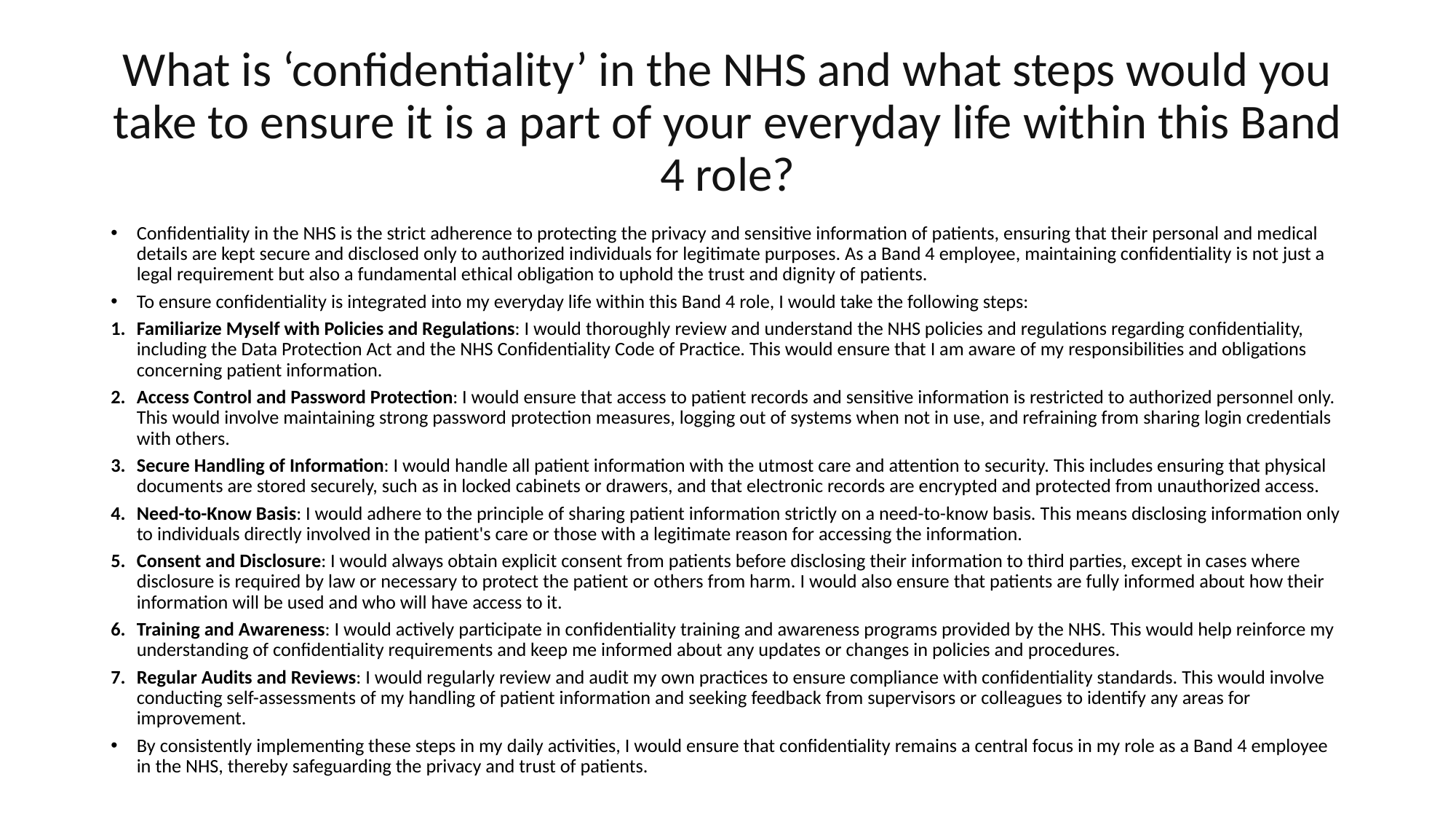

# What is ‘confidentiality’ in the NHS and what steps would you take to ensure it is a part of your everyday life within this Band 4 role?
Confidentiality in the NHS is the strict adherence to protecting the privacy and sensitive information of patients, ensuring that their personal and medical details are kept secure and disclosed only to authorized individuals for legitimate purposes. As a Band 4 employee, maintaining confidentiality is not just a legal requirement but also a fundamental ethical obligation to uphold the trust and dignity of patients.
To ensure confidentiality is integrated into my everyday life within this Band 4 role, I would take the following steps:
Familiarize Myself with Policies and Regulations: I would thoroughly review and understand the NHS policies and regulations regarding confidentiality, including the Data Protection Act and the NHS Confidentiality Code of Practice. This would ensure that I am aware of my responsibilities and obligations concerning patient information.
Access Control and Password Protection: I would ensure that access to patient records and sensitive information is restricted to authorized personnel only. This would involve maintaining strong password protection measures, logging out of systems when not in use, and refraining from sharing login credentials with others.
Secure Handling of Information: I would handle all patient information with the utmost care and attention to security. This includes ensuring that physical documents are stored securely, such as in locked cabinets or drawers, and that electronic records are encrypted and protected from unauthorized access.
Need-to-Know Basis: I would adhere to the principle of sharing patient information strictly on a need-to-know basis. This means disclosing information only to individuals directly involved in the patient's care or those with a legitimate reason for accessing the information.
Consent and Disclosure: I would always obtain explicit consent from patients before disclosing their information to third parties, except in cases where disclosure is required by law or necessary to protect the patient or others from harm. I would also ensure that patients are fully informed about how their information will be used and who will have access to it.
Training and Awareness: I would actively participate in confidentiality training and awareness programs provided by the NHS. This would help reinforce my understanding of confidentiality requirements and keep me informed about any updates or changes in policies and procedures.
Regular Audits and Reviews: I would regularly review and audit my own practices to ensure compliance with confidentiality standards. This would involve conducting self-assessments of my handling of patient information and seeking feedback from supervisors or colleagues to identify any areas for improvement.
By consistently implementing these steps in my daily activities, I would ensure that confidentiality remains a central focus in my role as a Band 4 employee in the NHS, thereby safeguarding the privacy and trust of patients.